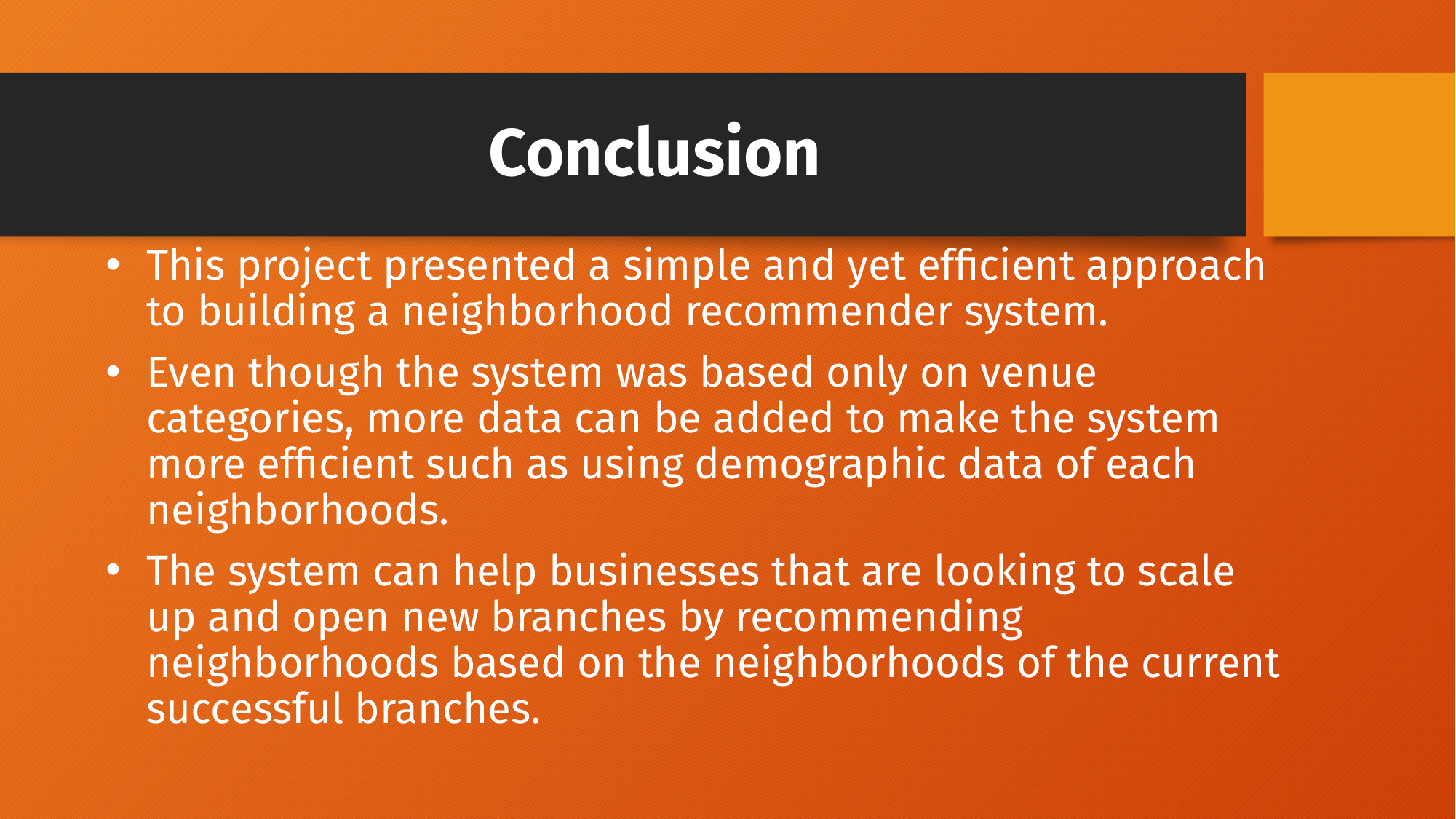

# Conclusion
This project presented a simple and yet efficient approach to building a neighborhood recommender system.
Even though the system was based only on venue categories, more data can be added to make the system more efficient such as using demographic data of each neighborhoods.
The system can help businesses that are looking to scale up and open new branches by recommending neighborhoods based on the neighborhoods of the current successful branches.